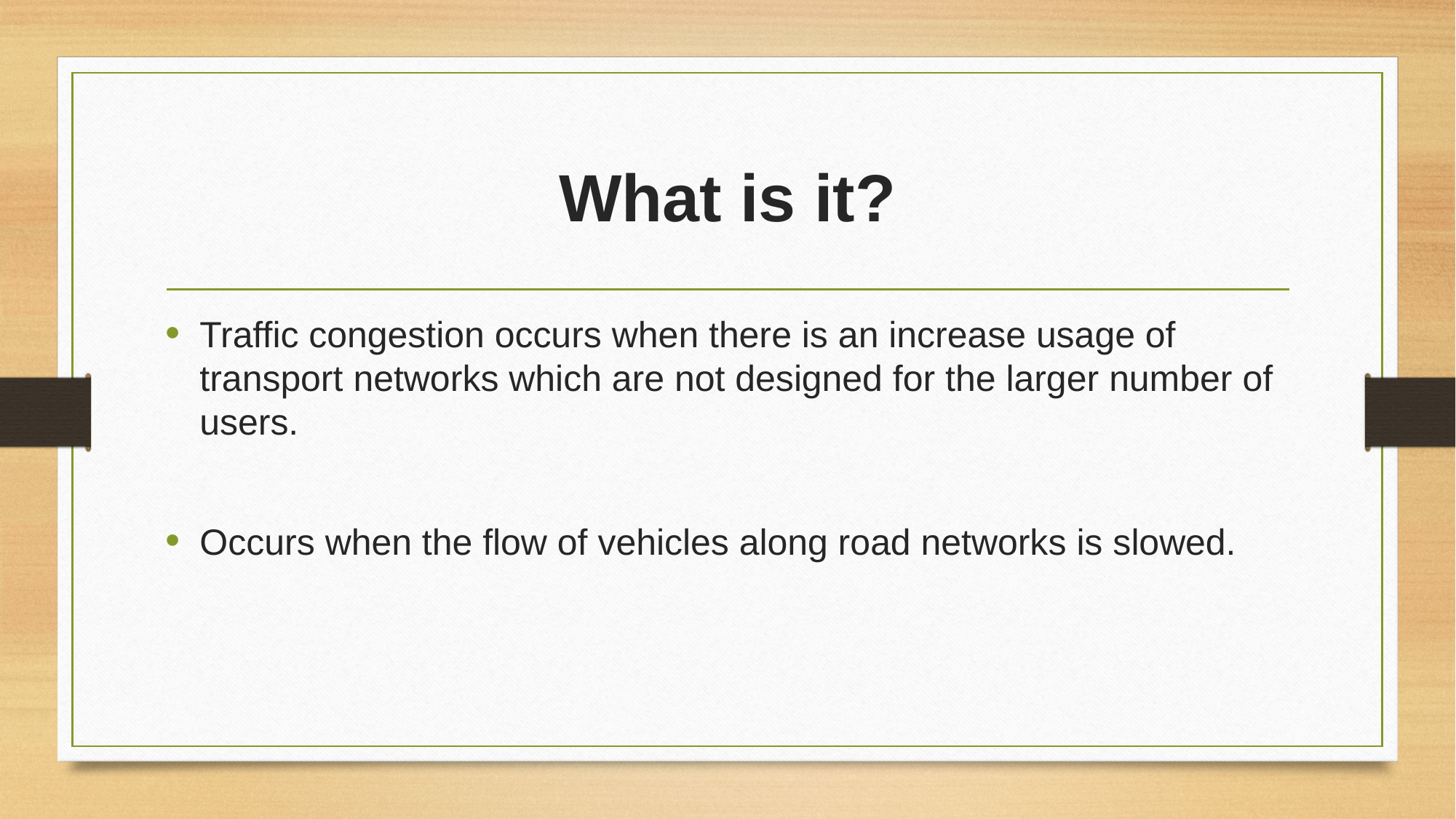

# What is it?
Traffic congestion occurs when there is an increase usage of transport networks which are not designed for the larger number of users.

Occurs when the flow of vehicles along road networks is slowed.